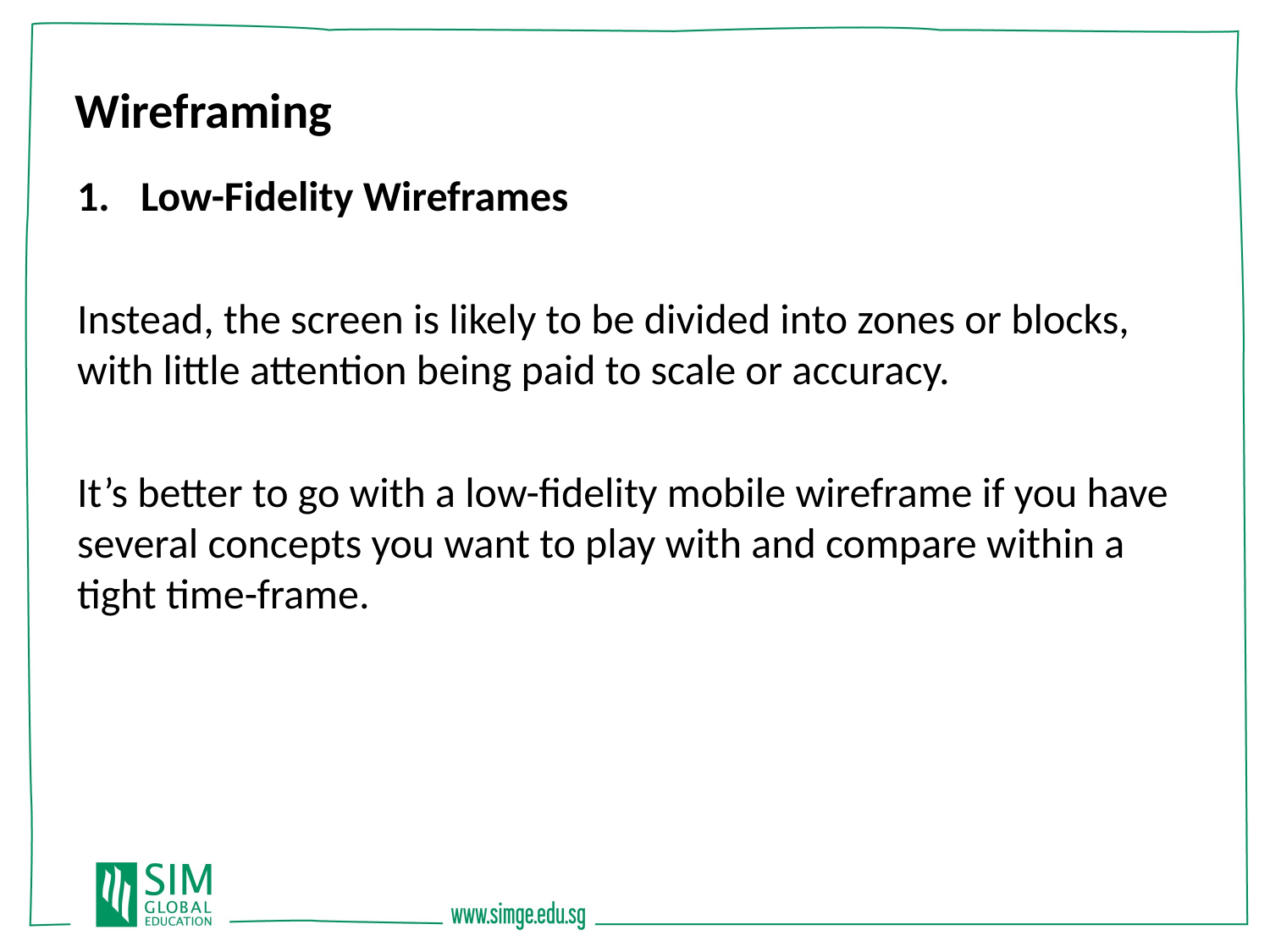

Wireframing
Low-Fidelity Wireframes

Instead, the screen is likely to be divided into zones or blocks, with little attention being paid to scale or accuracy.

It’s better to go with a low-fidelity mobile wireframe if you have several concepts you want to play with and compare within a tight time-frame.